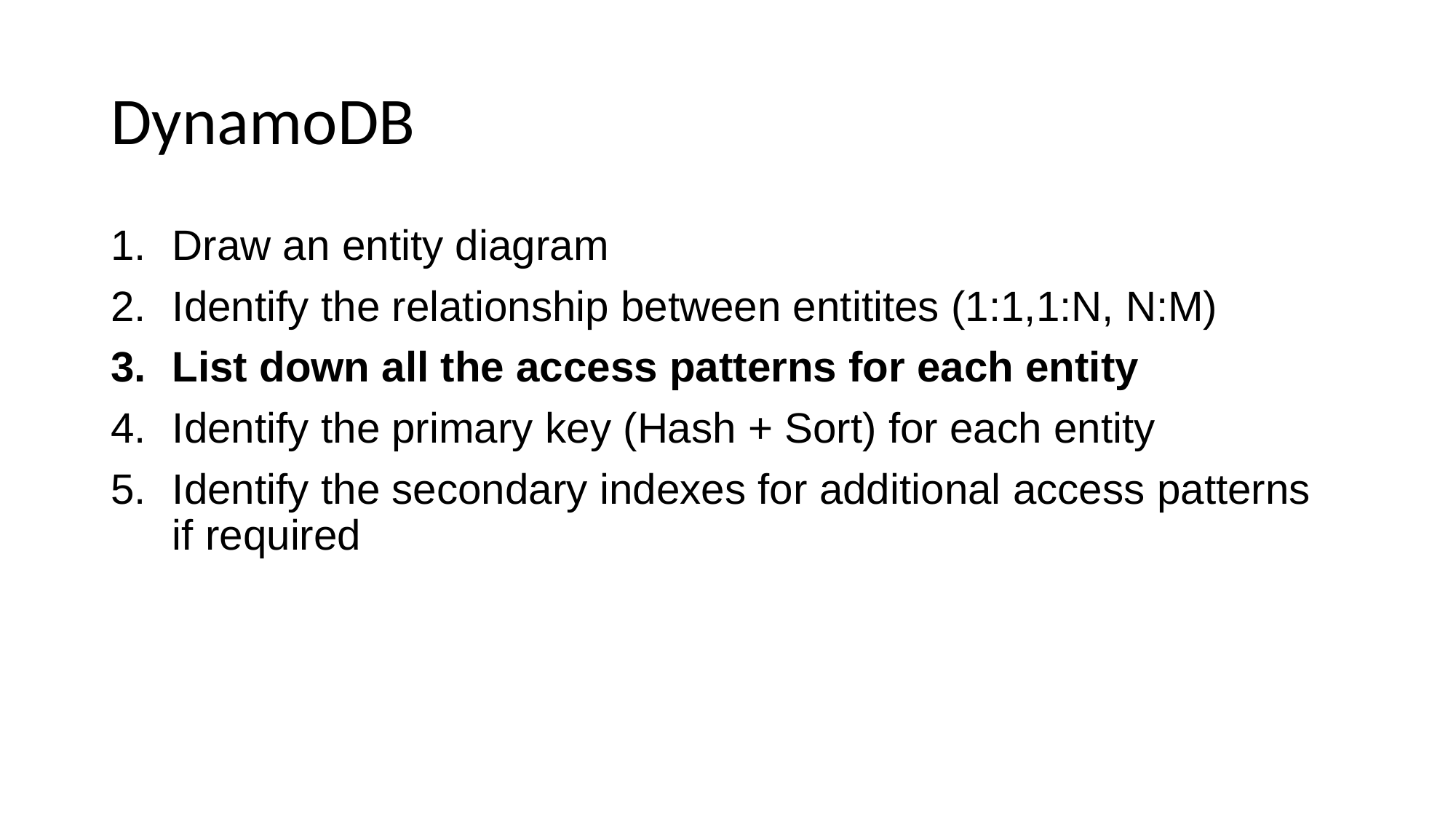

# DynamoDB
Draw an entity diagram
Identify the relationship between entitites (1:1,1:N, N:M)
List down all the access patterns for each entity
Identify the primary key (Hash + Sort) for each entity
Identify the secondary indexes for additional access patterns if required